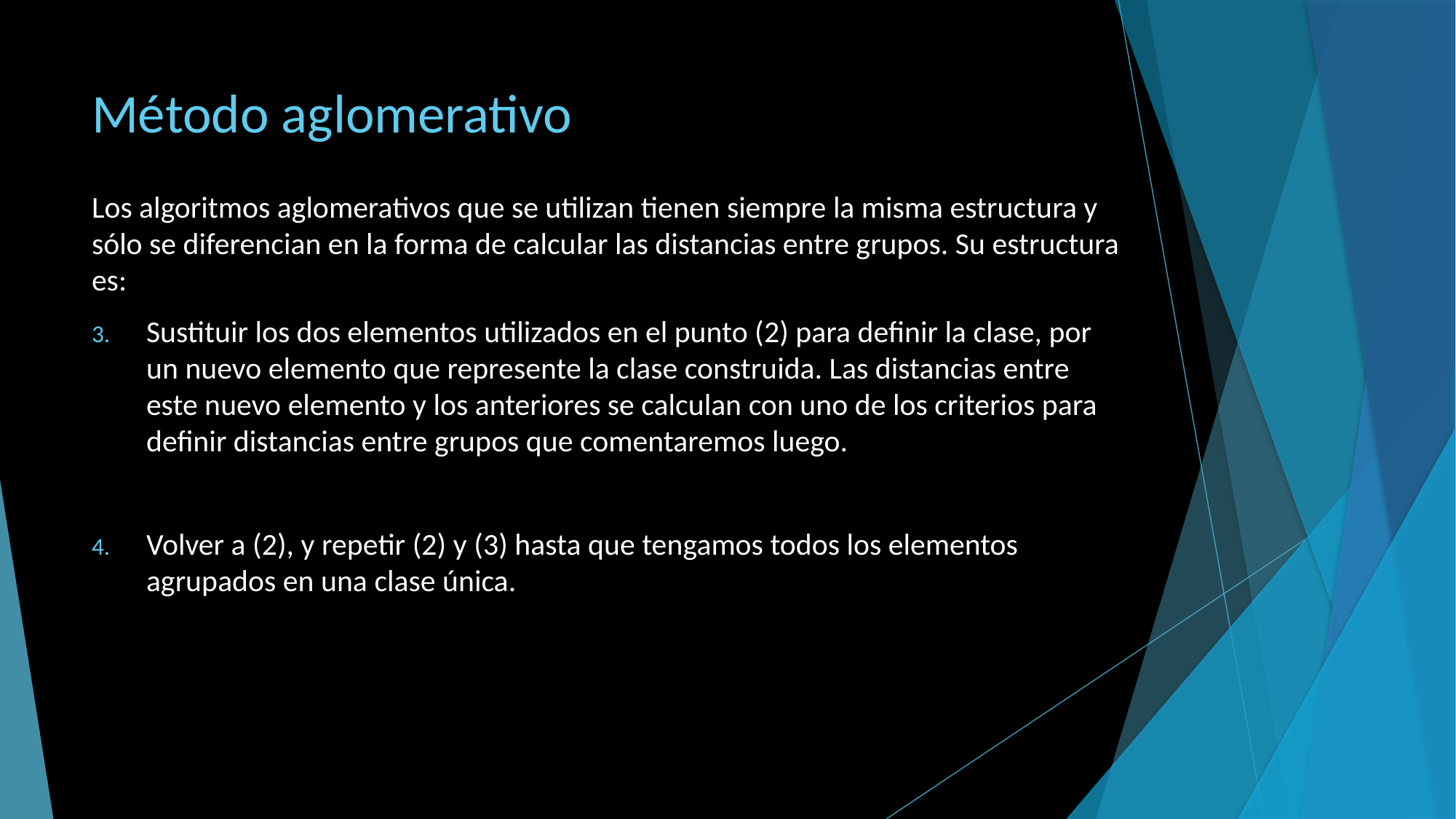

# Método aglomerativo
Los algoritmos aglomerativos que se utilizan tienen siempre la misma estructura y sólo se diferencian en la forma de calcular las distancias entre grupos. Su estructura es:
Sustituir los dos elementos utilizados en el punto (2) para definir la clase, por un nuevo elemento que represente la clase construida. Las distancias entre este nuevo elemento y los anteriores se calculan con uno de los criterios para definir distancias entre grupos que comentaremos luego.

Volver a (2), y repetir (2) y (3) hasta que tengamos todos los elementos agrupados en una clase única.